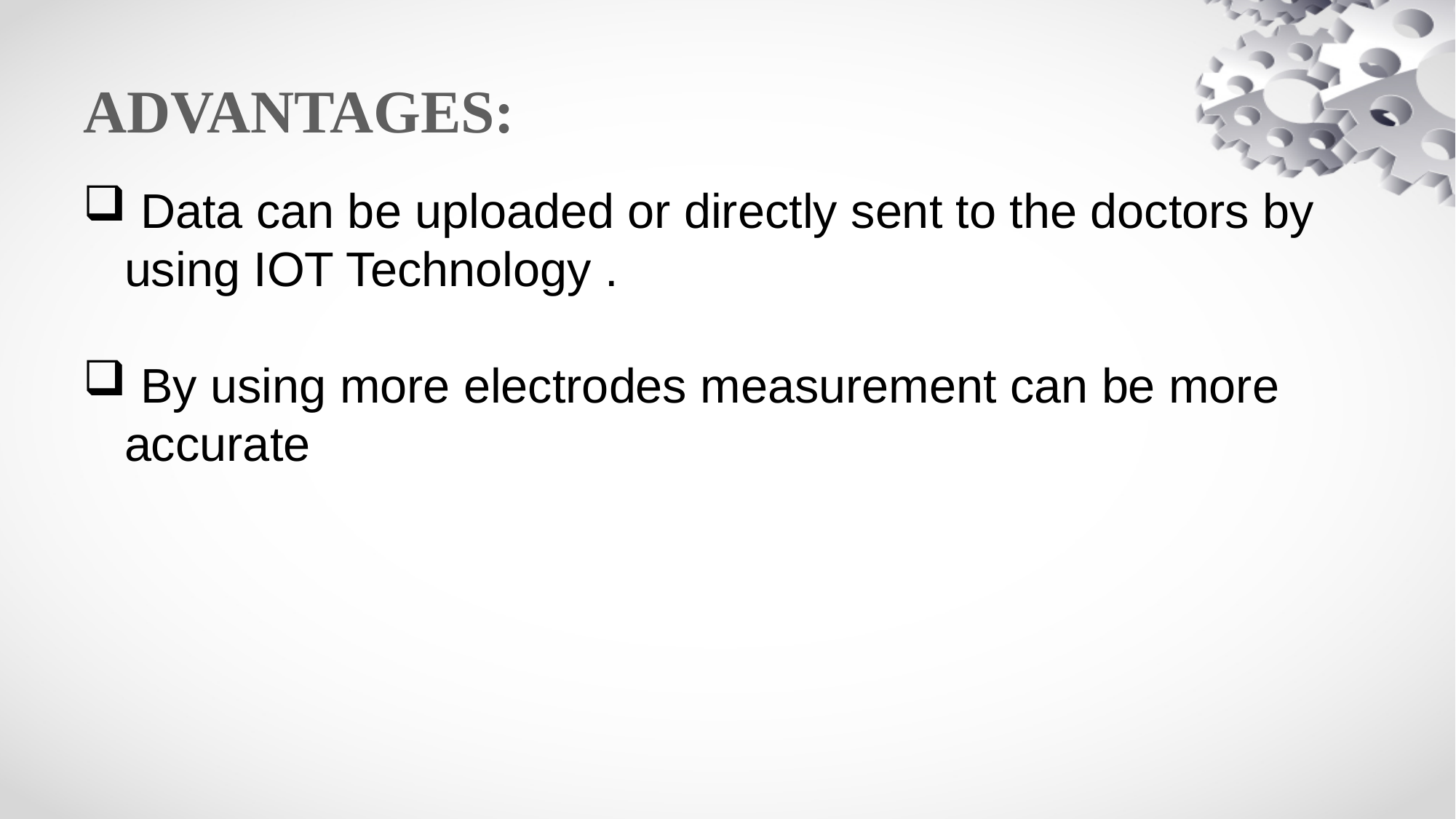

# ADVANTAGES:
 Data can be uploaded or directly sent to the doctors by using IOT Technology .

 By using more electrodes measurement can be more accurate